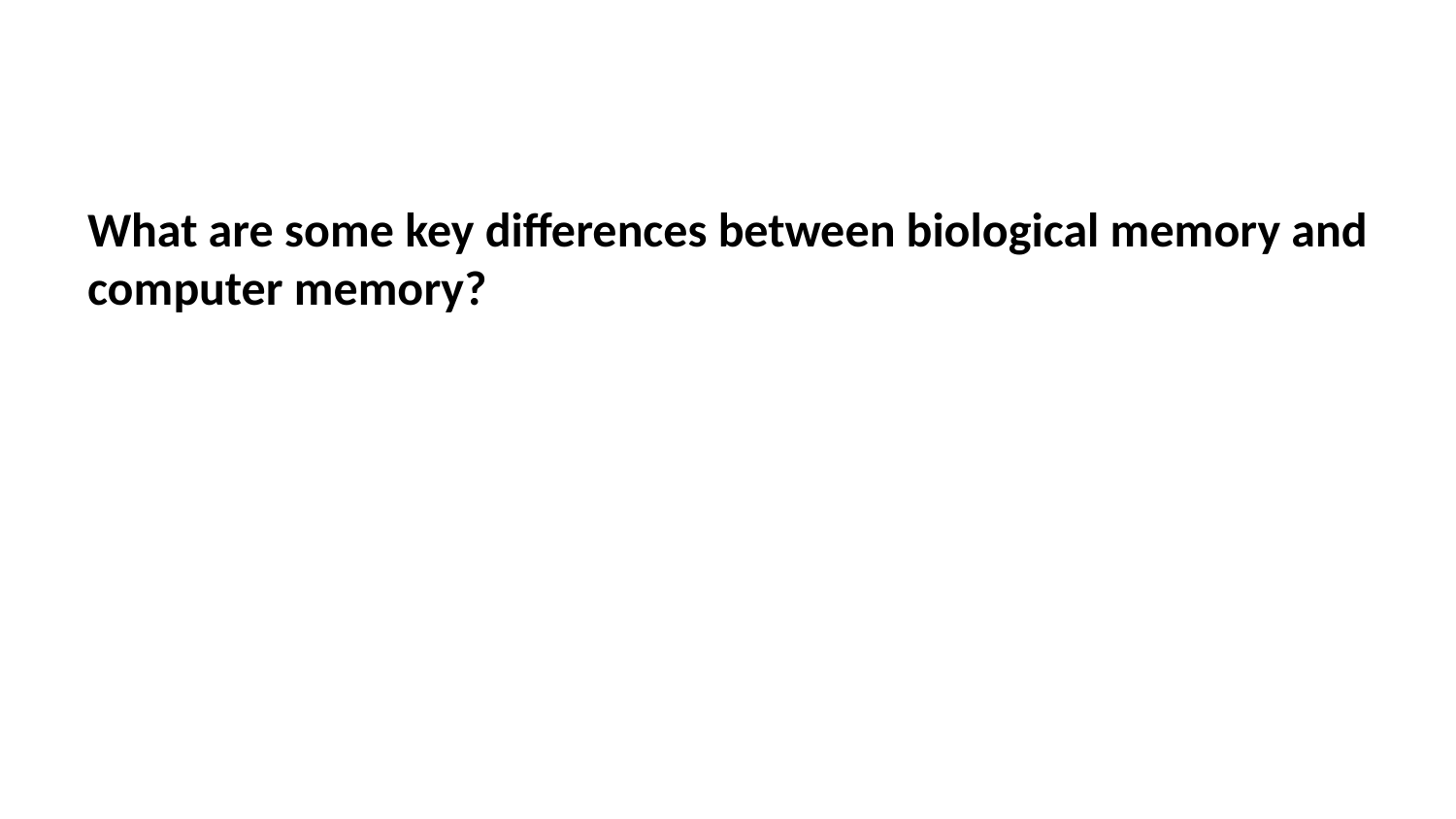

What are some key differences between biological memory and computer memory?